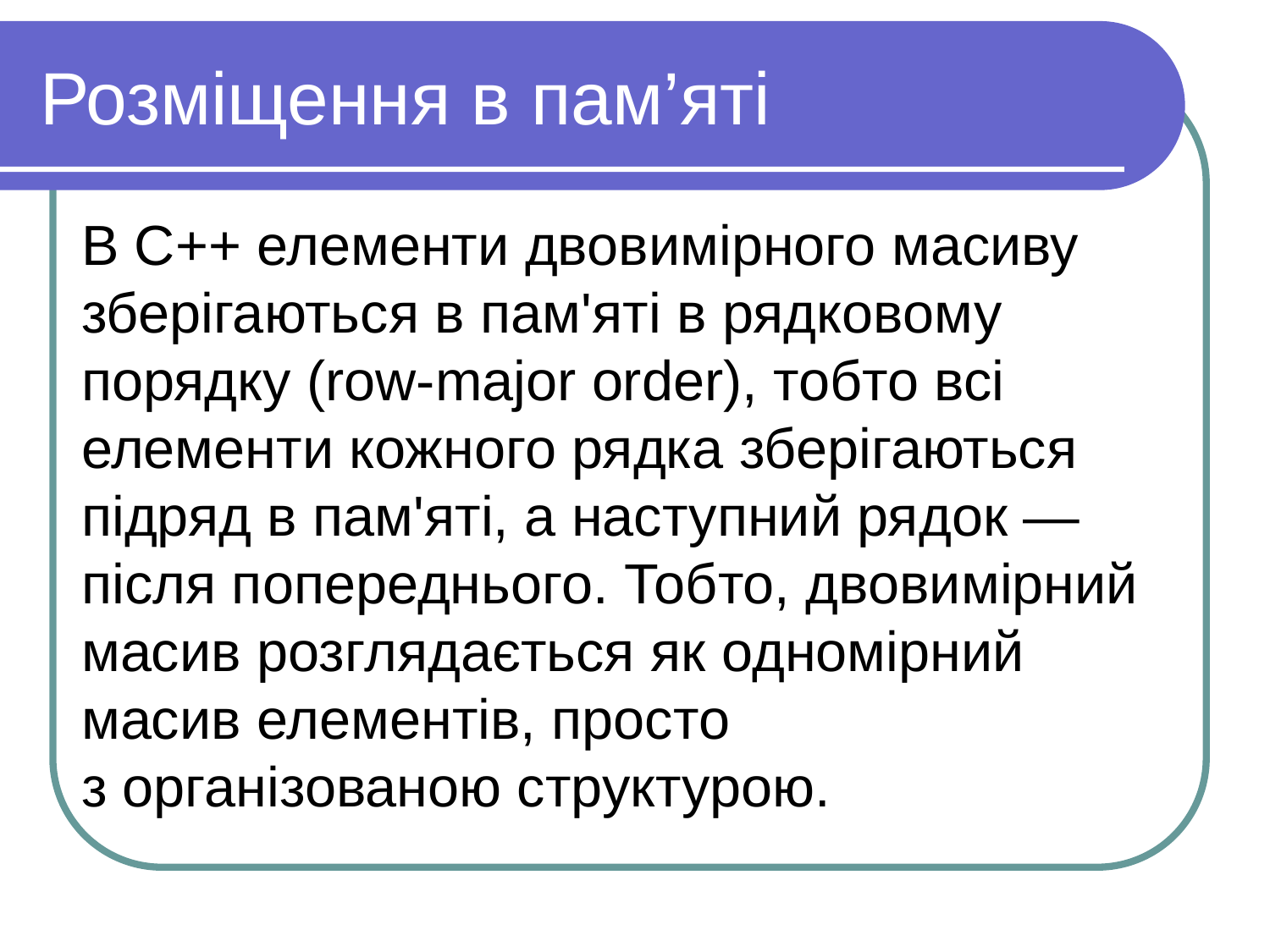

# Розміщення в пам’яті
Двумерный массив представляет собой совокупность строк и столбцов, на пересечении которых находится конкретное значение. Объявить двумерный массив несложно, необходимо указать количество строк и столбцов. При этом, здесь действуют все те же правила, что и при объявлении одномерного массива. Т.е. нельзя в качестве количества строк и столбцов указывать неконстантные и нецелочисленные значения. Несмотря на то, что массив представляют в виде матрицы, на самом деле - любой двумерный массив располагается в памяти построчно: сначала нулевая строка, затем первая и так далее. Об этом следует помнить, т.к. выход за пределы массива может повлечь за собой некорректную работу программы, при этом не выдав ошибки.
В С++ елементи двовимірного масиву зберігаються в пам'яті в рядковому порядку (row-major order), тобто всі елементи кожного рядка зберігаються підряд в пам'яті, а наступний рядок — після попереднього. Тобто, двовимірний масив розглядається як одномірний масив елементів, просто                          з організованою структурою.